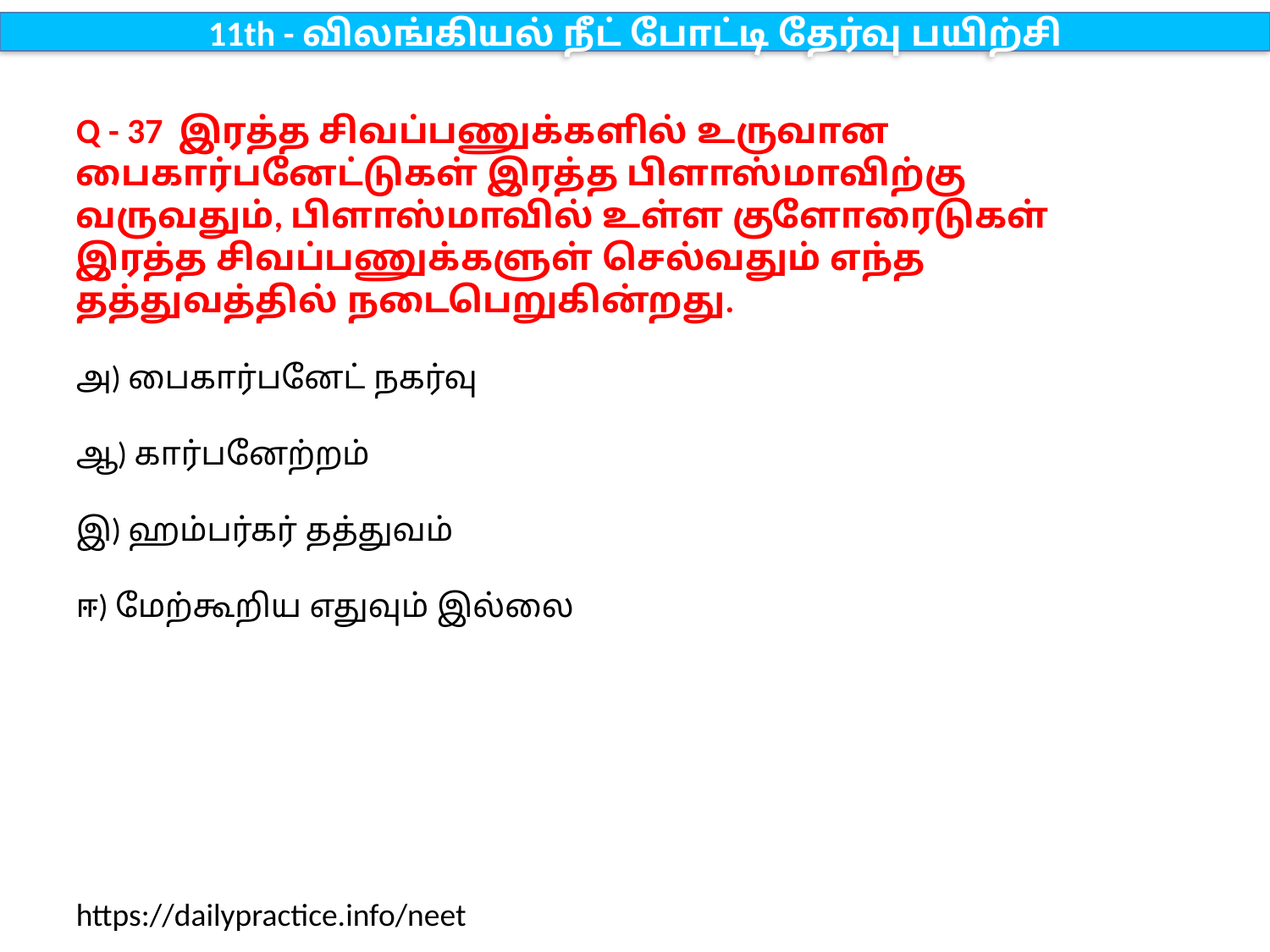

11th - விலங்கியல் நீட் போட்டி தேர்வு பயிற்சி

Q - 37  இரத்த சிவப்பணுக்களில் உருவான பைகார்பனேட்டுகள் இரத்த பிளாஸ்மாவிற்கு வருவதும், பிளாஸ்மாவில் உள்ள குளோரைடுகள் இரத்த சிவப்பணுக்களுள் செல்வதும் எந்த தத்துவத்தில் நடைபெறுகின்றது.

அ) பைகார்பனேட் நகர்வு

ஆ) கார்பனேற்றம்

இ) ஹம்பர்கர் தத்துவம்

ஈ) மேற்கூறிய எதுவும் இல்லை
https://dailypractice.info/neet